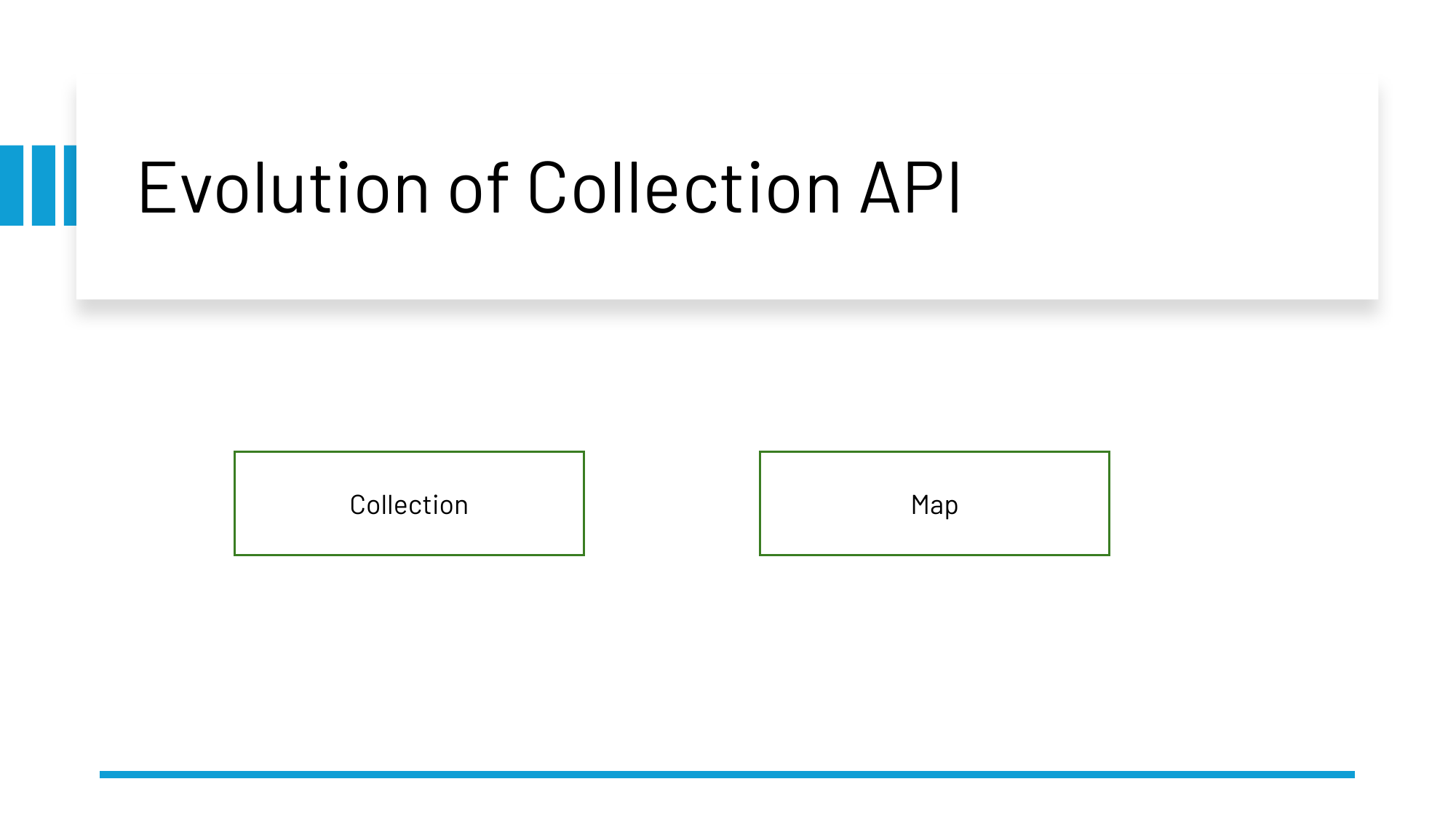

# Evolution of Collection API

Map
Collection